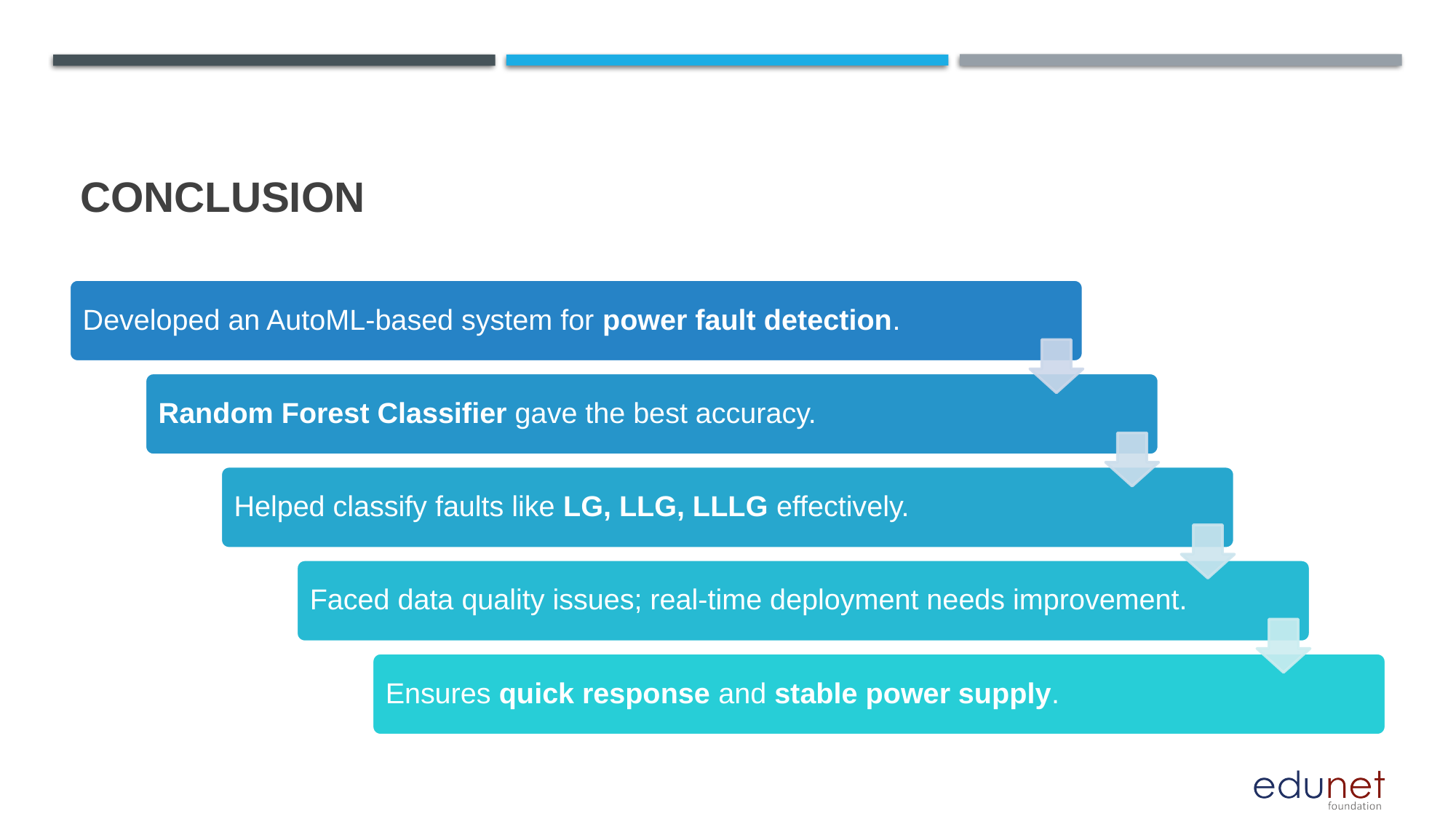

# Conclusion
Developed an AutoML-based system for power fault detection.
Random Forest Classifier gave the best accuracy.
Helped classify faults like LG, LLG, LLLG effectively.
Faced data quality issues; real-time deployment needs improvement.
Ensures quick response and stable power supply.